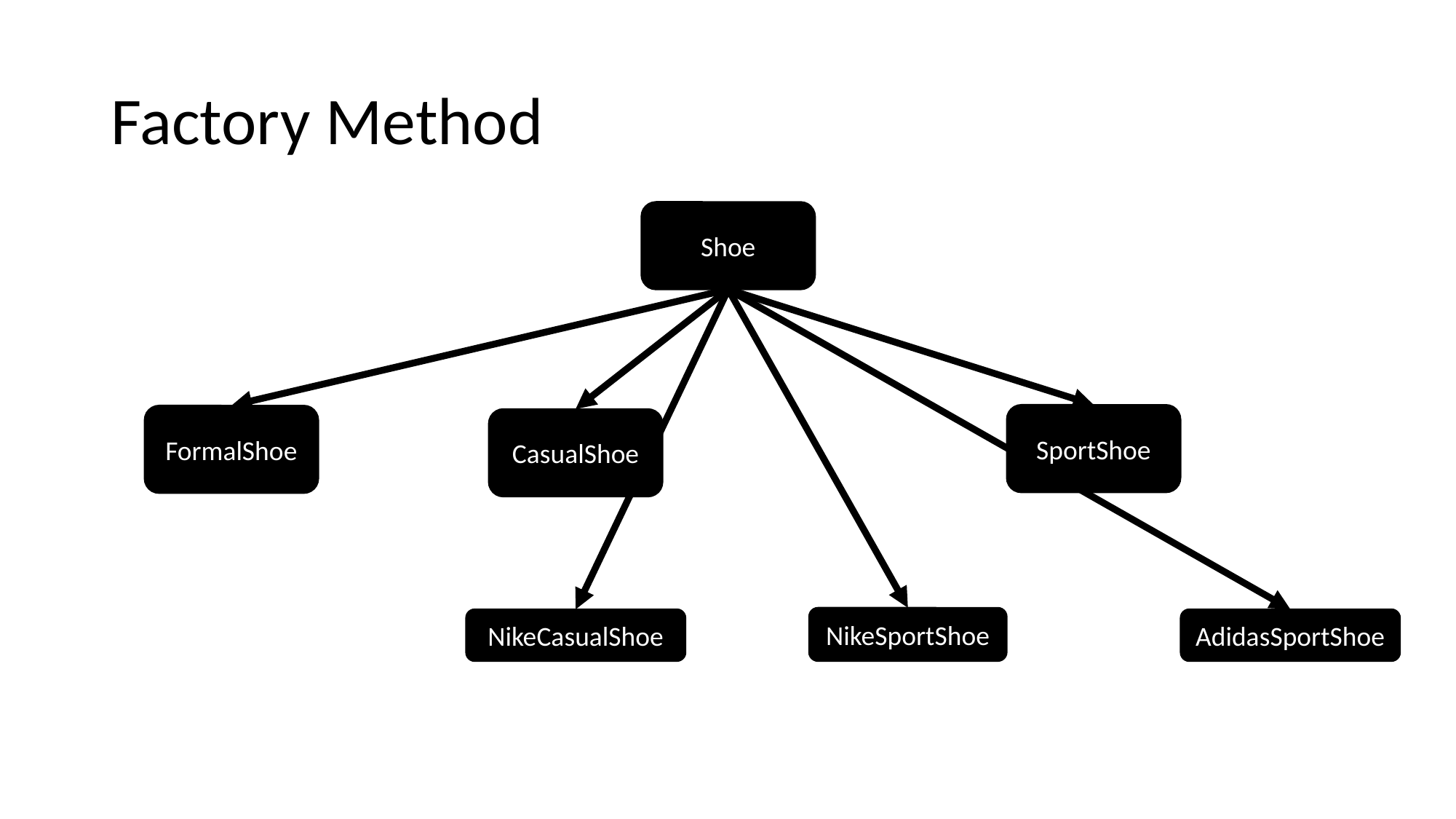

# Factory Method
Shoe
SportShoe
FormalShoe
CasualShoe
NikeSportShoe
NikeCasualShoe
AdidasSportShoe